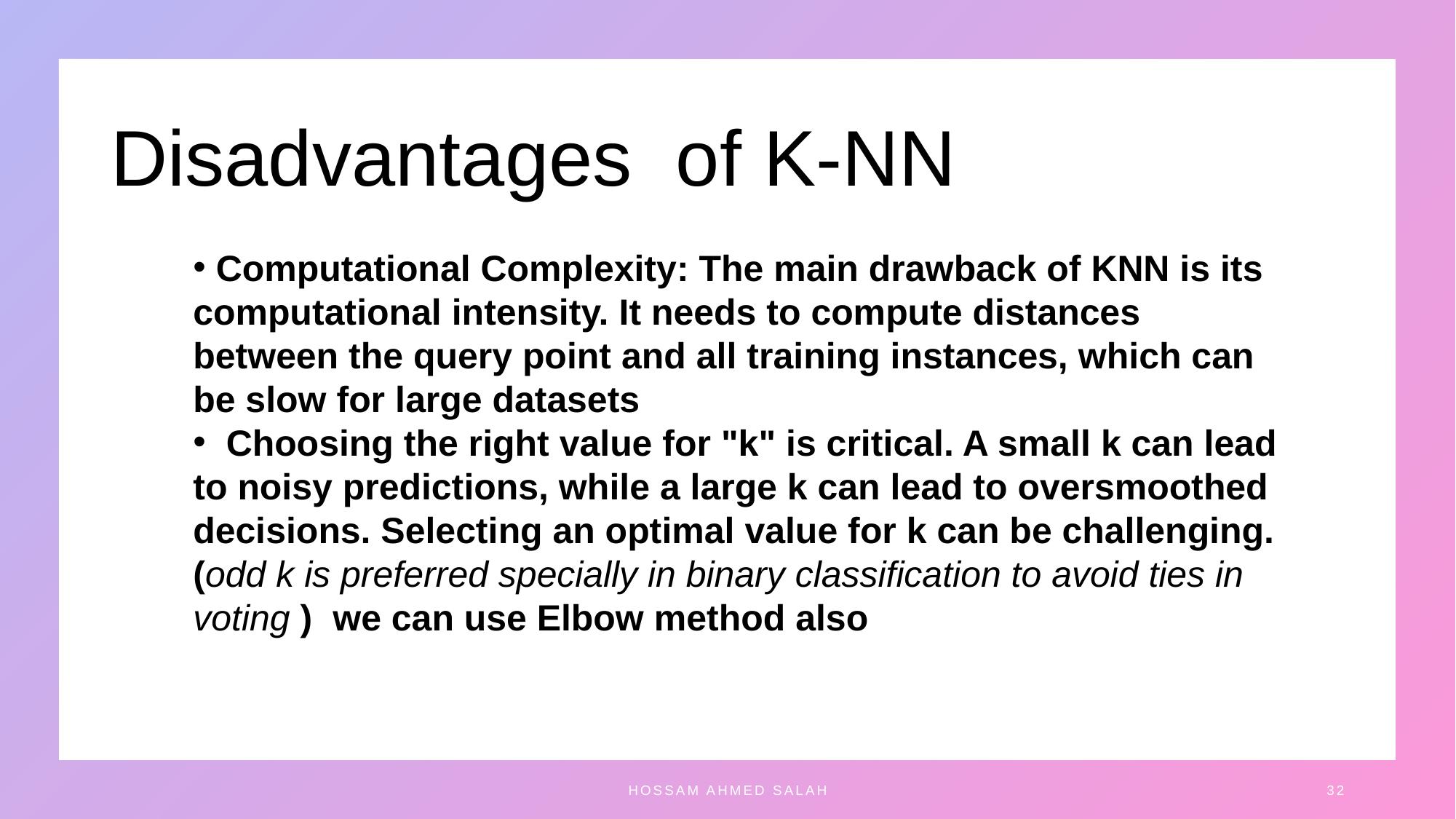

# Disadvantages  of K-NN
 Computational Complexity: The main drawback of KNN is its computational intensity. It needs to compute distances between the query point and all training instances, which can be slow for large datasets
  Choosing the right value for "k" is critical. A small k can lead to noisy predictions, while a large k can lead to oversmoothed decisions. Selecting an optimal value for k can be challenging. (odd k is preferred specially in binary classification to avoid ties in voting )  we can use Elbow method also
Hossam Ahmed Salah
32